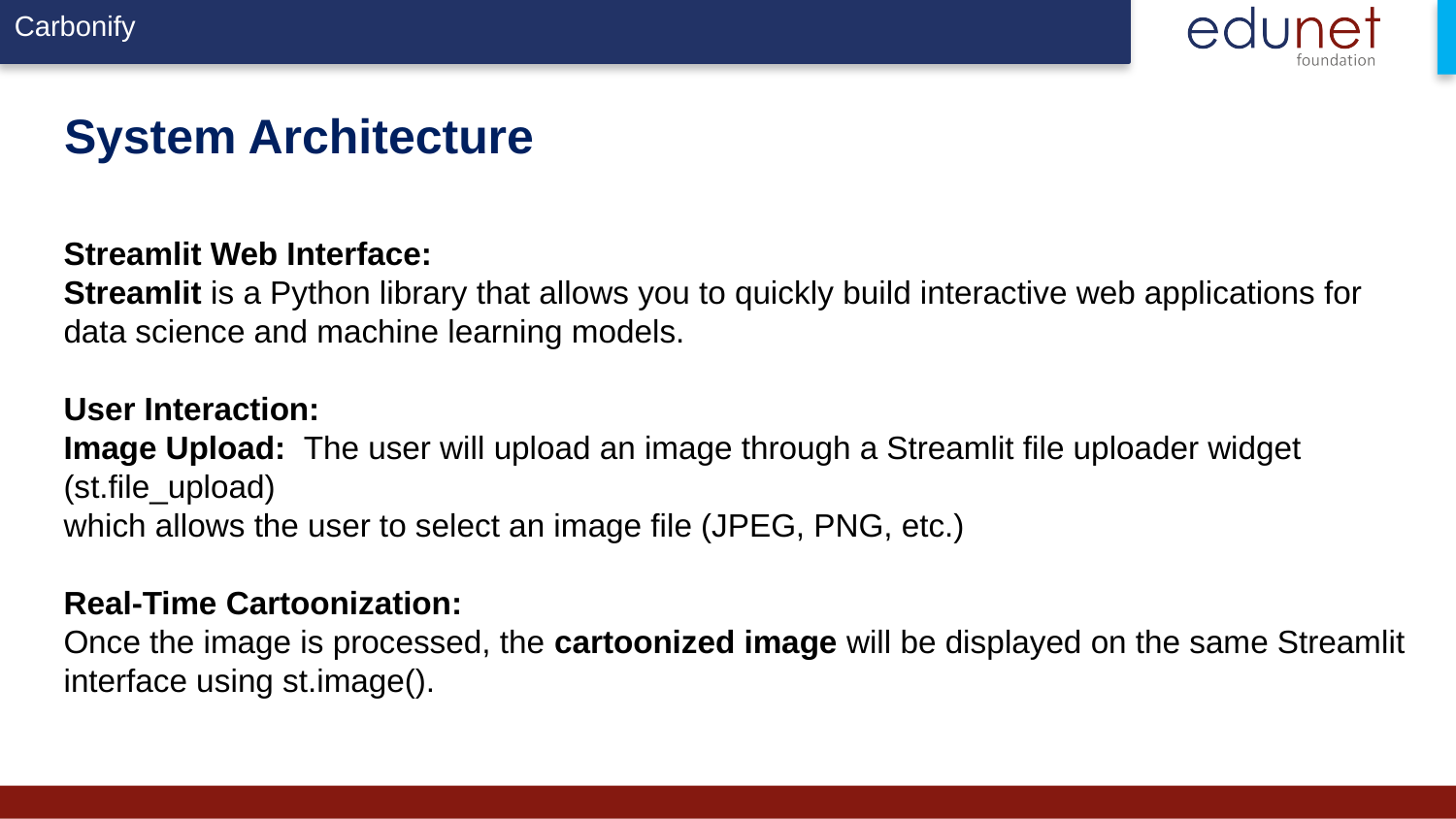

# System Architecture
Streamlit Web Interface:
Streamlit is a Python library that allows you to quickly build interactive web applications for data science and machine learning models.

User Interaction:
Image Upload:  The user will upload an image through a Streamlit file uploader widget  (st.file_upload)
which allows the user to select an image file (JPEG, PNG, etc.)

Real-Time Cartoonization:
Once the image is processed, the cartoonized image will be displayed on the same Streamlit interface using st.image().